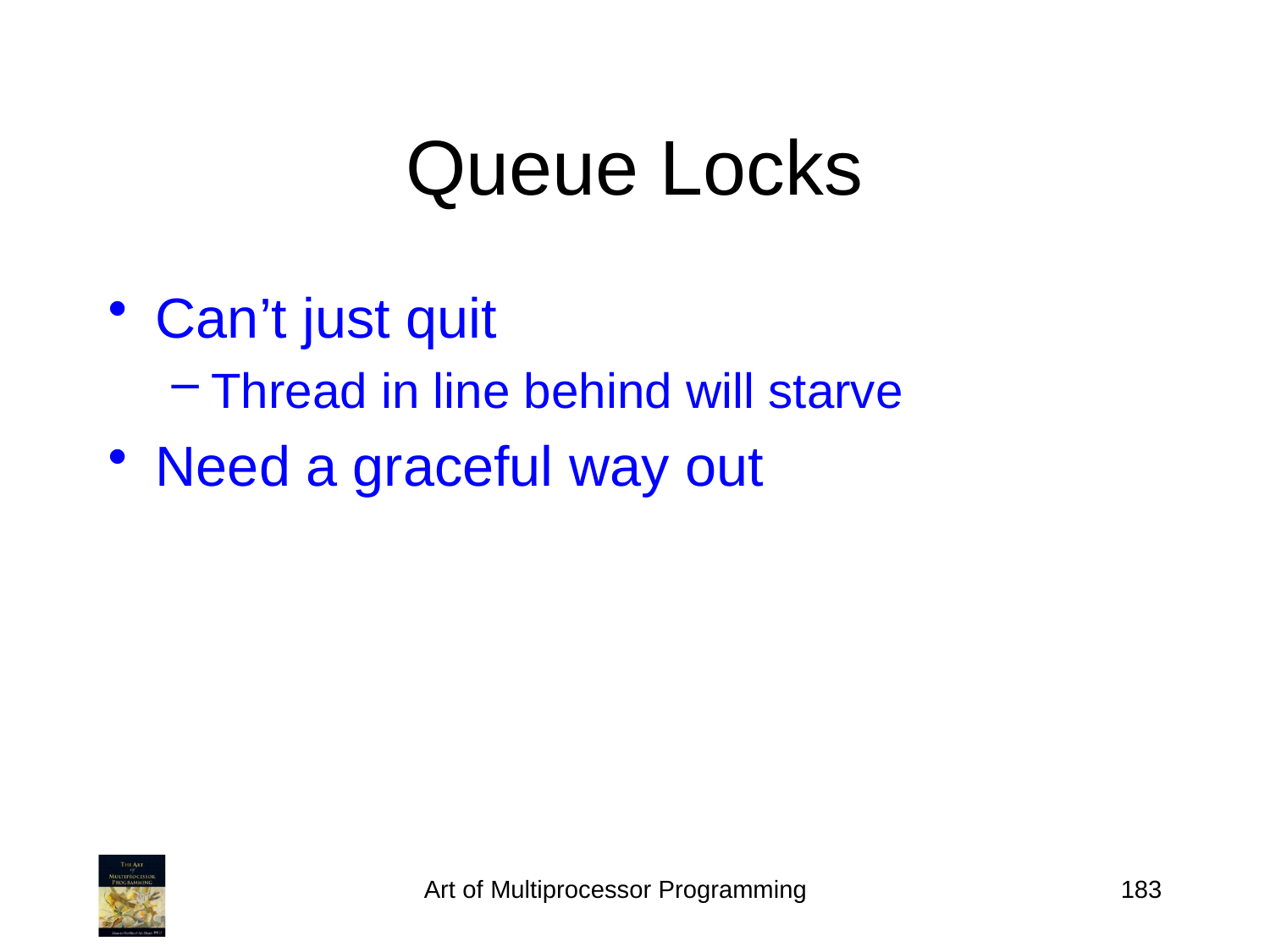

# Queue Locks
Can’t just quit
Thread in line behind will starve
Need a graceful way out
Art of Multiprocessor Programming
183